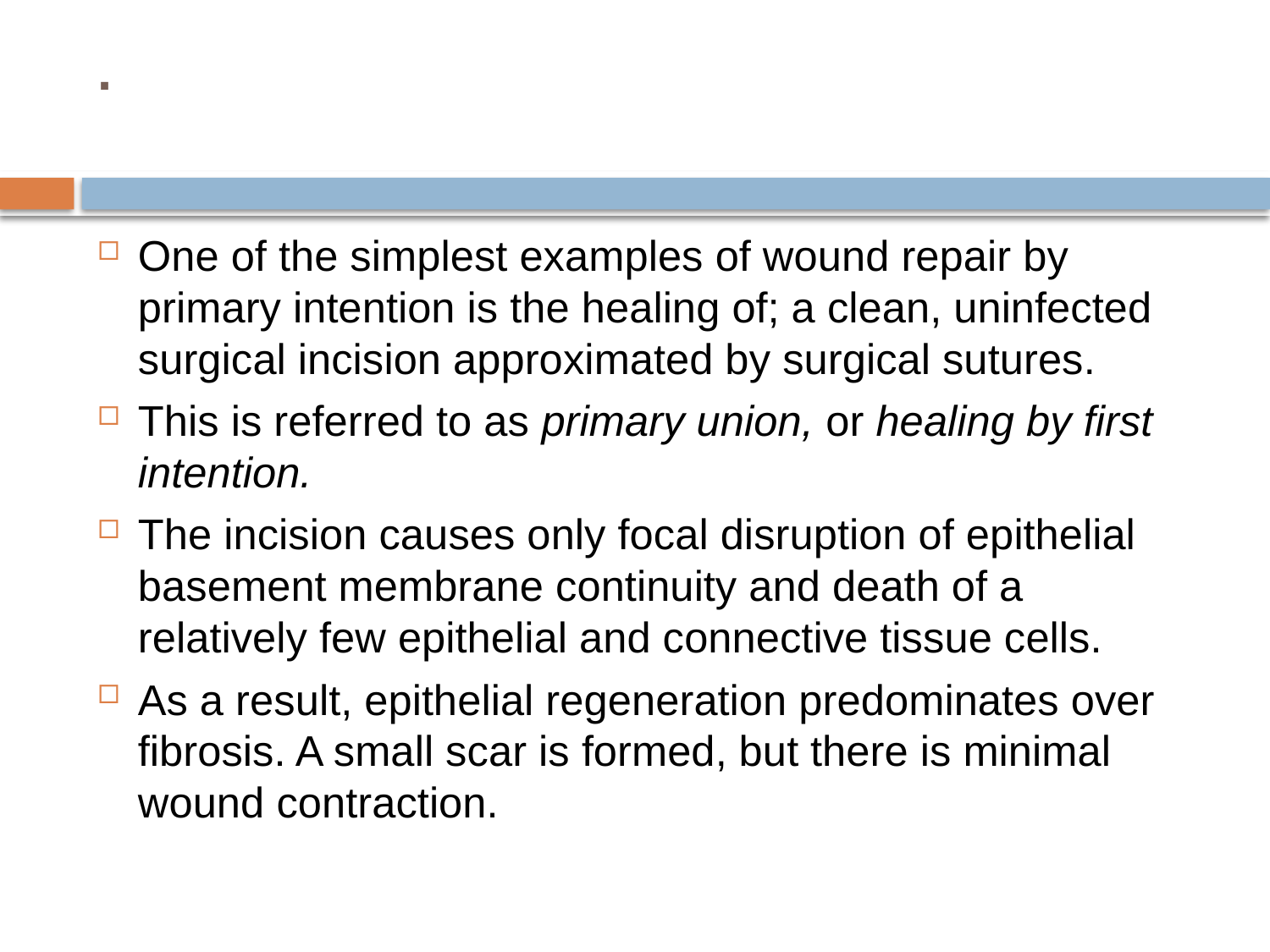

# .
One of the simplest examples of wound repair by primary intention is the healing of; a clean, uninfected surgical incision approximated by surgical sutures.
This is referred to as primary union, or healing by first intention.
The incision causes only focal disruption of epithelial basement membrane continuity and death of a relatively few epithelial and connective tissue cells.
As a result, epithelial regeneration predominates over fibrosis. A small scar is formed, but there is minimal wound contraction.